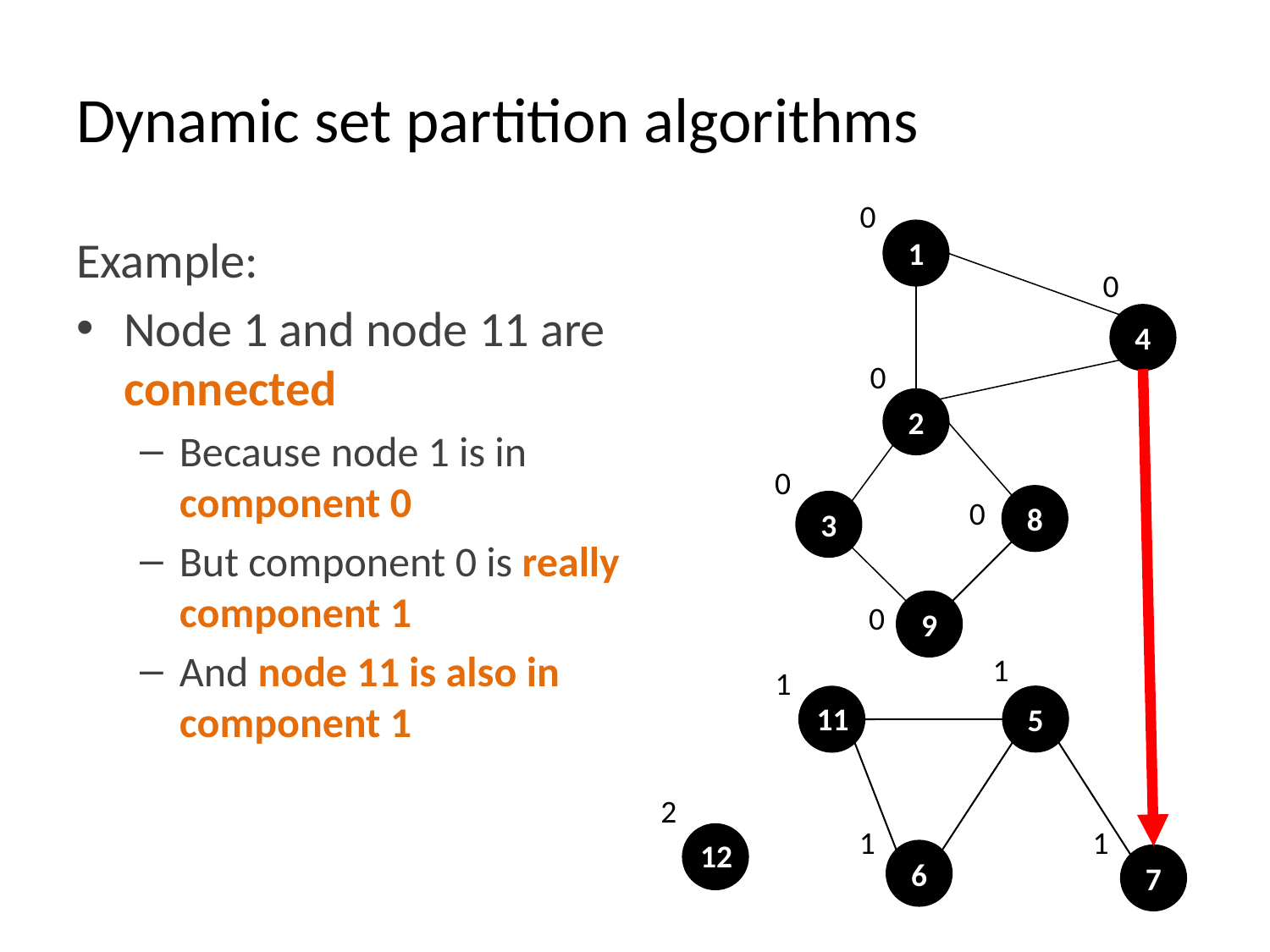

# Dynamic set partition algorithms
0
1
Example:
Node 1 and node 11 are connected
Because node 1 is in component 0
But component 0 is really component 1
And node 11 is also in component 1
0
4
0
2
0
0
8
3
0
9
1
1
5

11
2
1
1

12
6
7